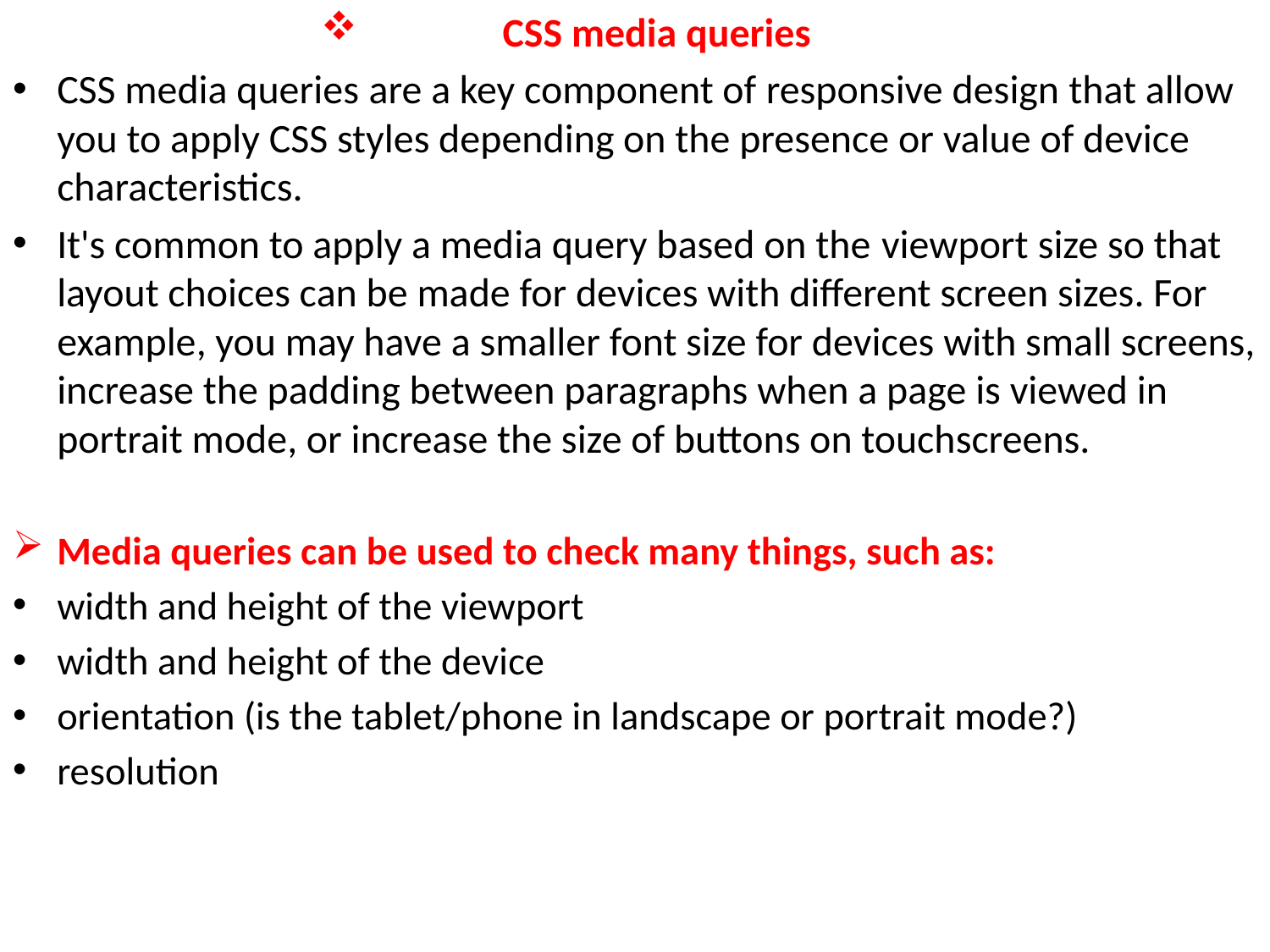

CSS media queries
CSS media queries are a key component of responsive design that allow you to apply CSS styles depending on the presence or value of device characteristics.
It's common to apply a media query based on the viewport size so that layout choices can be made for devices with different screen sizes. For example, you may have a smaller font size for devices with small screens, increase the padding between paragraphs when a page is viewed in portrait mode, or increase the size of buttons on touchscreens.

Media queries can be used to check many things, such as:
width and height of the viewport
width and height of the device
orientation (is the tablet/phone in landscape or portrait mode?)
resolution